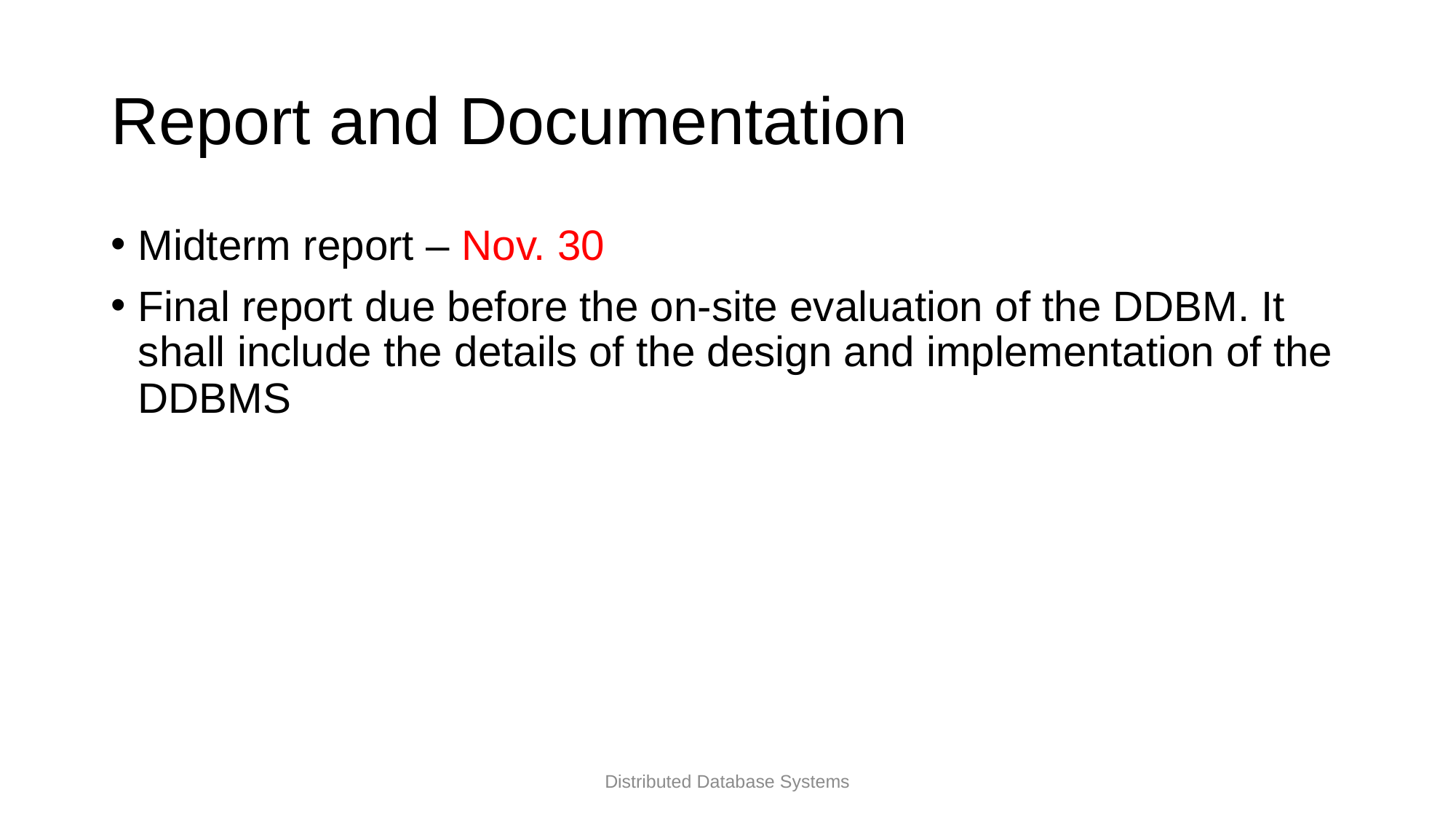

# Report and Documentation
Midterm report – Nov. 30
Final report due before the on-site evaluation of the DDBM. It shall include the details of the design and implementation of the DDBMS
Distributed Database Systems